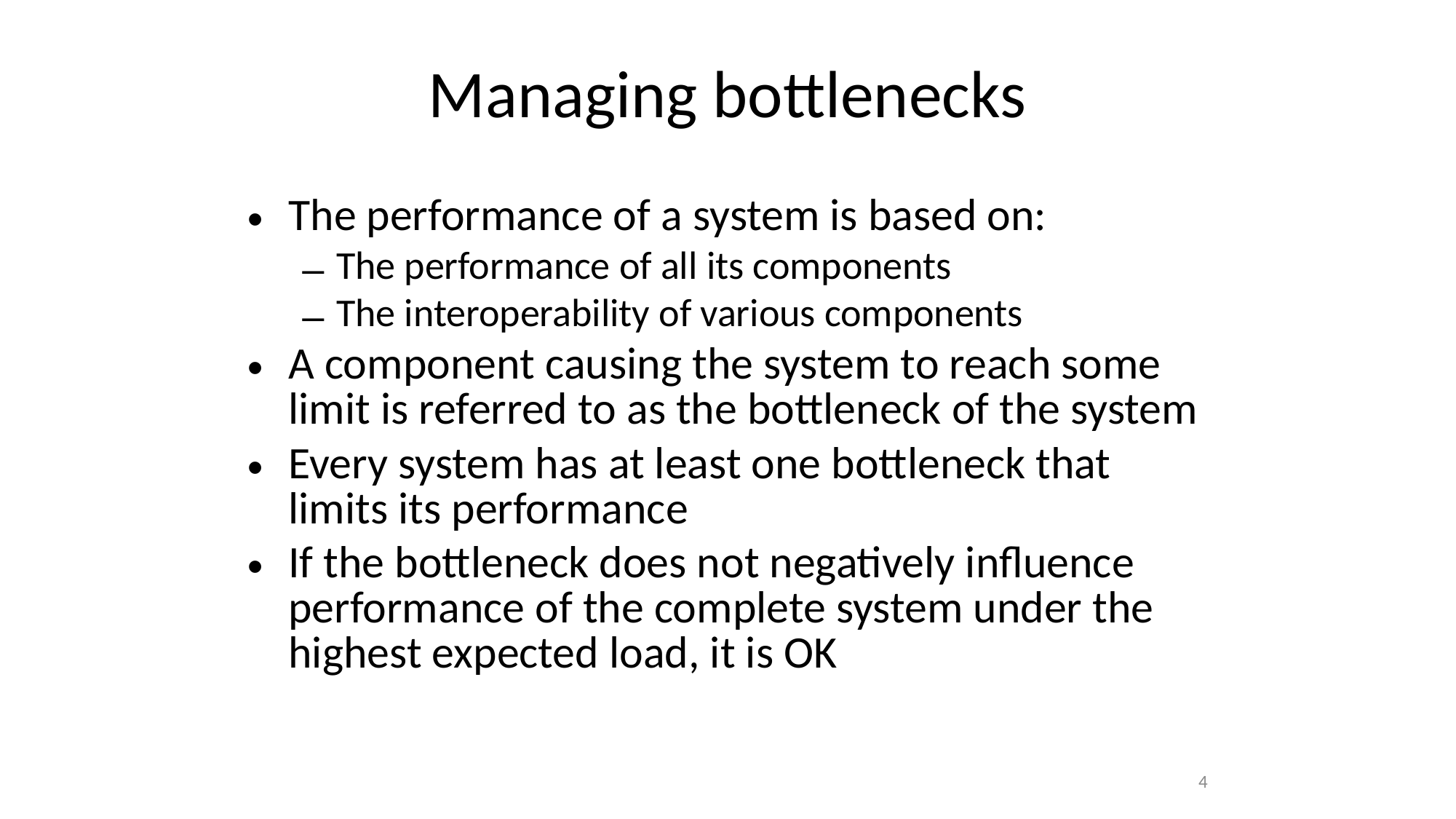

Managing bottlenecks
The performance of a system is based on:
The performance of all its components
The interoperability of various components
A component causing the system to reach some limit is referred to as the bottleneck of the system
Every system has at least one bottleneck that limits its performance
If the bottleneck does not negatively influence performance of the complete system under the highest expected load, it is OK
4